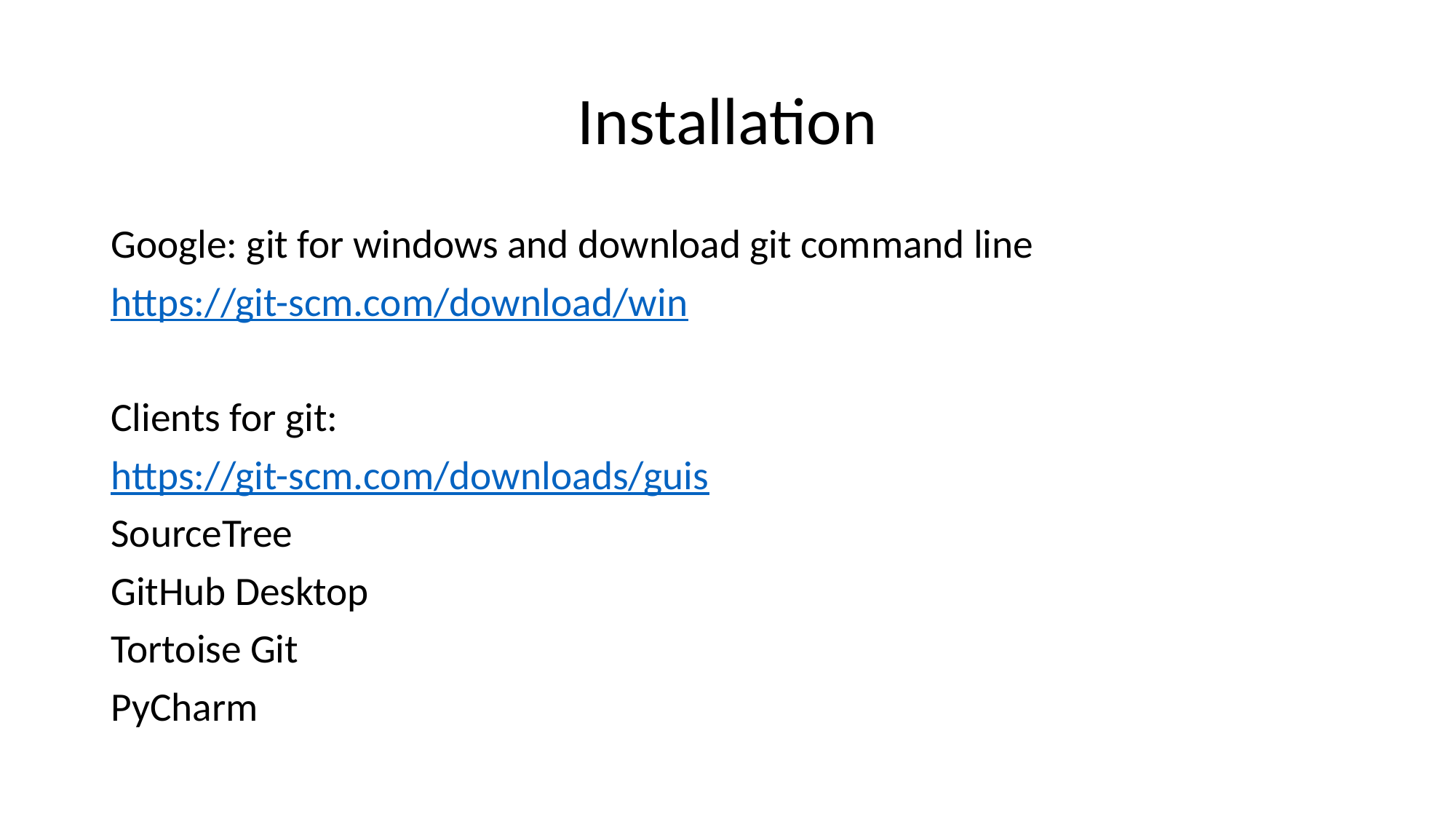

# Installation
Google: git for windows and download git command line
https://git-scm.com/download/win

Clients for git:
https://git-scm.com/downloads/guis
SourceTree
GitHub Desktop
Tortoise Git
PyCharm